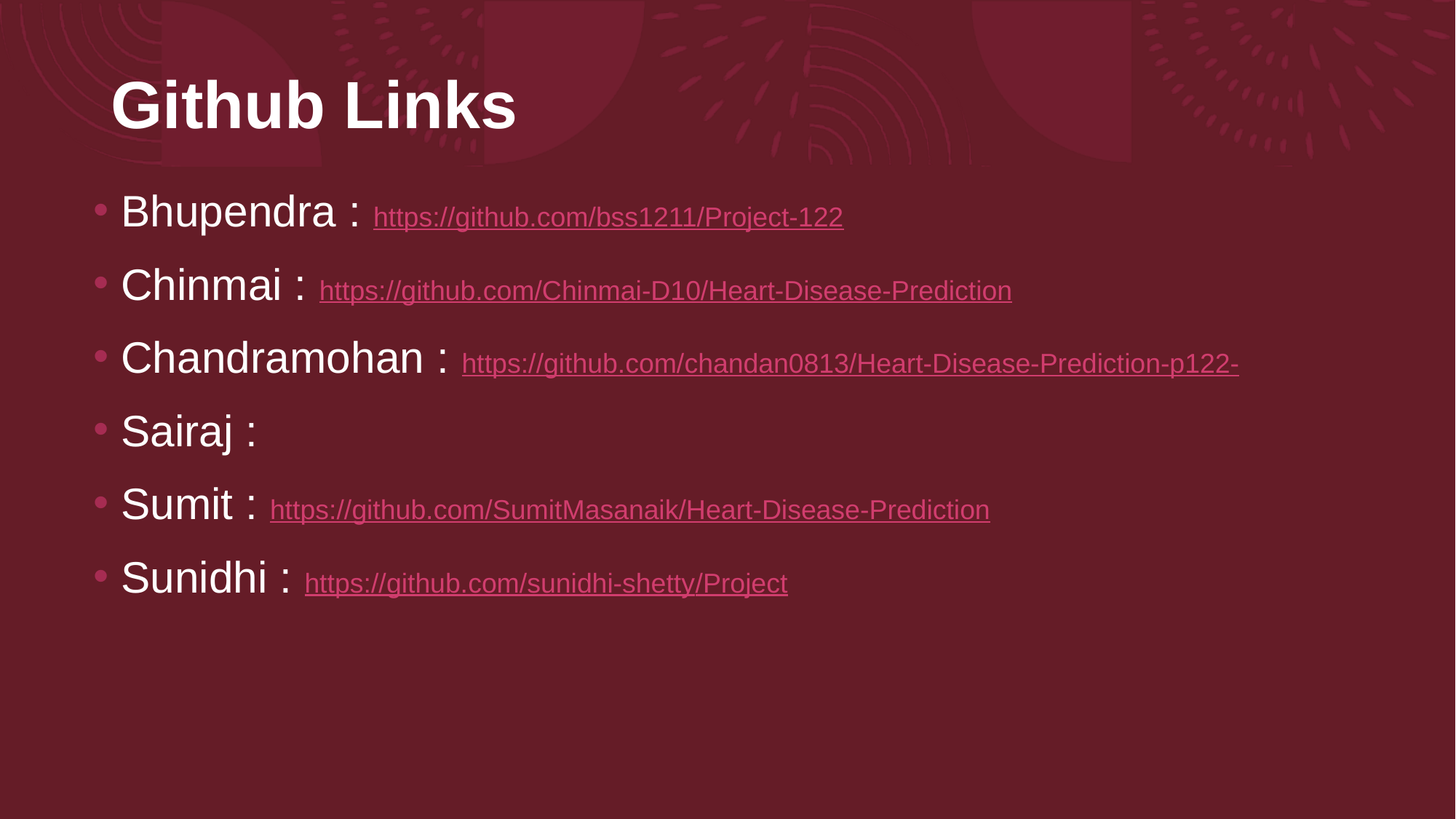

# Github Links
Bhupendra : https://github.com/bss1211/Project-122
Chinmai : https://github.com/Chinmai-D10/Heart-Disease-Prediction
Chandramohan : https://github.com/chandan0813/Heart-Disease-Prediction-p122-
Sairaj :
Sumit : https://github.com/SumitMasanaik/Heart-Disease-Prediction
Sunidhi : https://github.com/sunidhi-shetty/Project